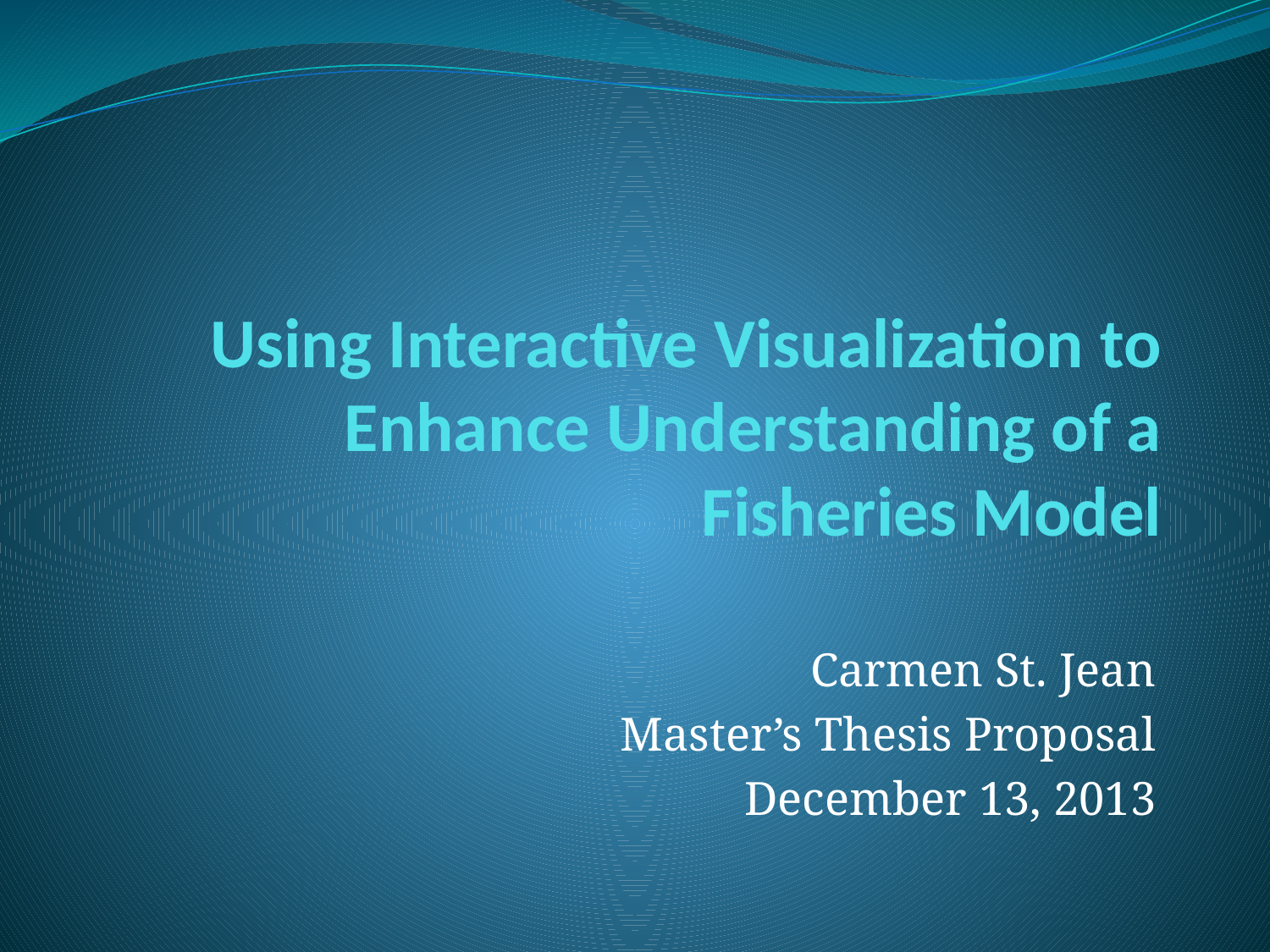

# Using Interactive Visualization to Enhance Understanding of a Fisheries Model
Carmen St. Jean
Master’s Thesis Proposal
December 13, 2013